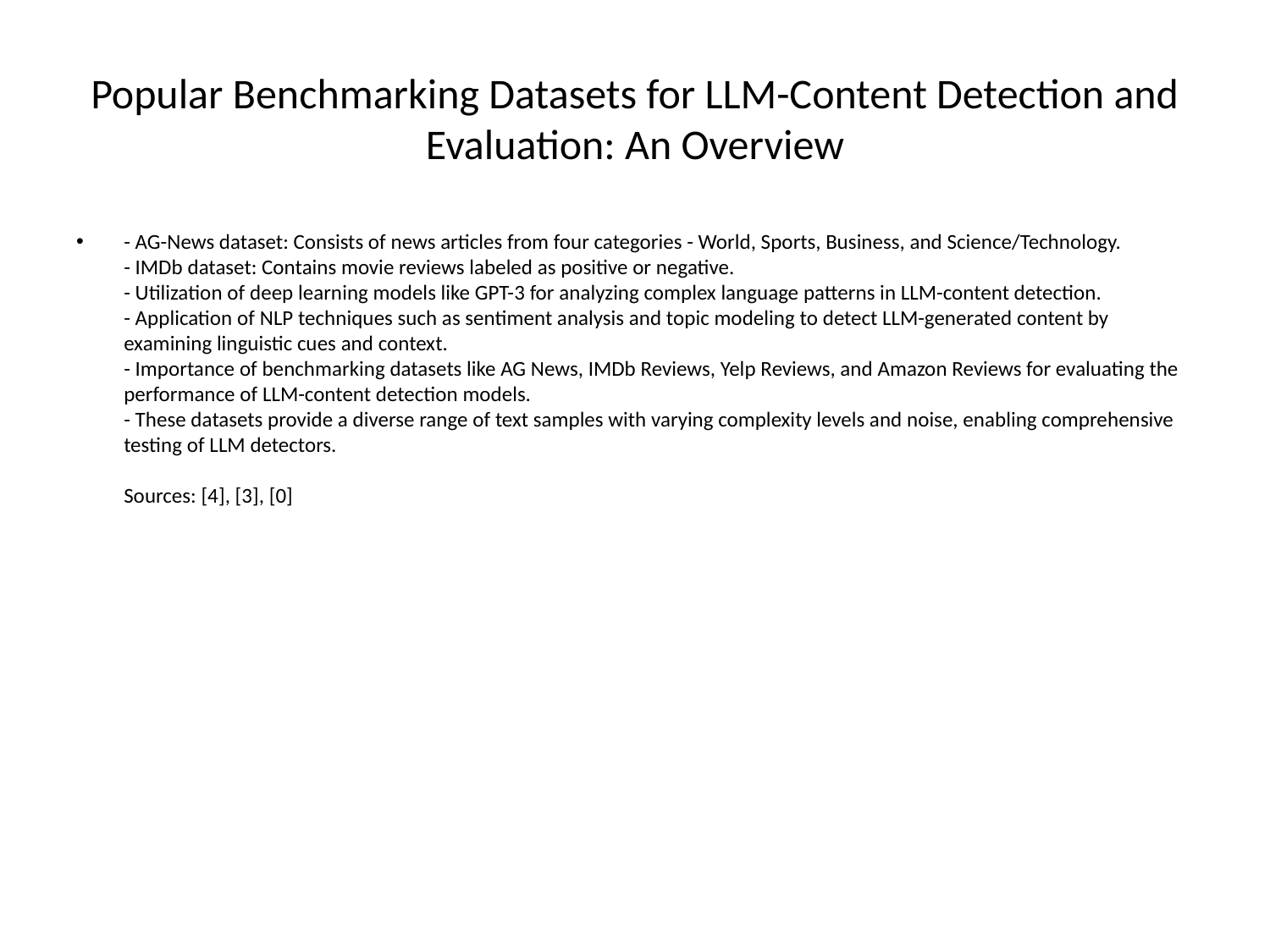

# Popular Benchmarking Datasets for LLM-Content Detection and Evaluation: An Overview
- AG-News dataset: Consists of news articles from four categories - World, Sports, Business, and Science/Technology.
- IMDb dataset: Contains movie reviews labeled as positive or negative.
- Utilization of deep learning models like GPT-3 for analyzing complex language patterns in LLM-content detection.
- Application of NLP techniques such as sentiment analysis and topic modeling to detect LLM-generated content by examining linguistic cues and context.
- Importance of benchmarking datasets like AG News, IMDb Reviews, Yelp Reviews, and Amazon Reviews for evaluating the performance of LLM-content detection models.
- These datasets provide a diverse range of text samples with varying complexity levels and noise, enabling comprehensive testing of LLM detectors.
Sources: [4], [3], [0]